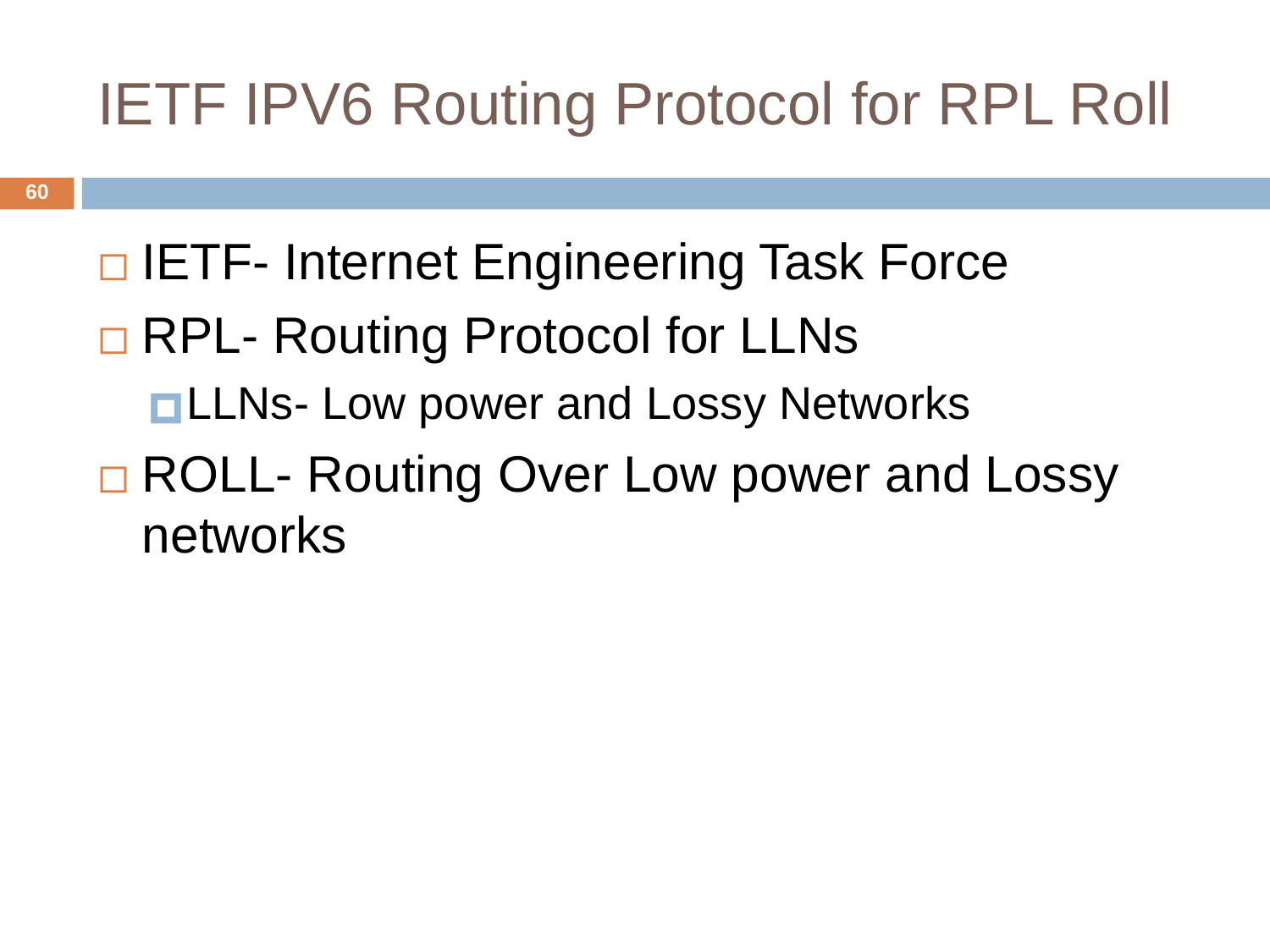

# IETF IPV6 Routing Protocol for RPL Roll
60
IETF- Internet Engineering Task Force
RPL- Routing Protocol for LLNs
LLNs- Low power and Lossy Networks
ROLL- Routing Over Low power and Lossy networks